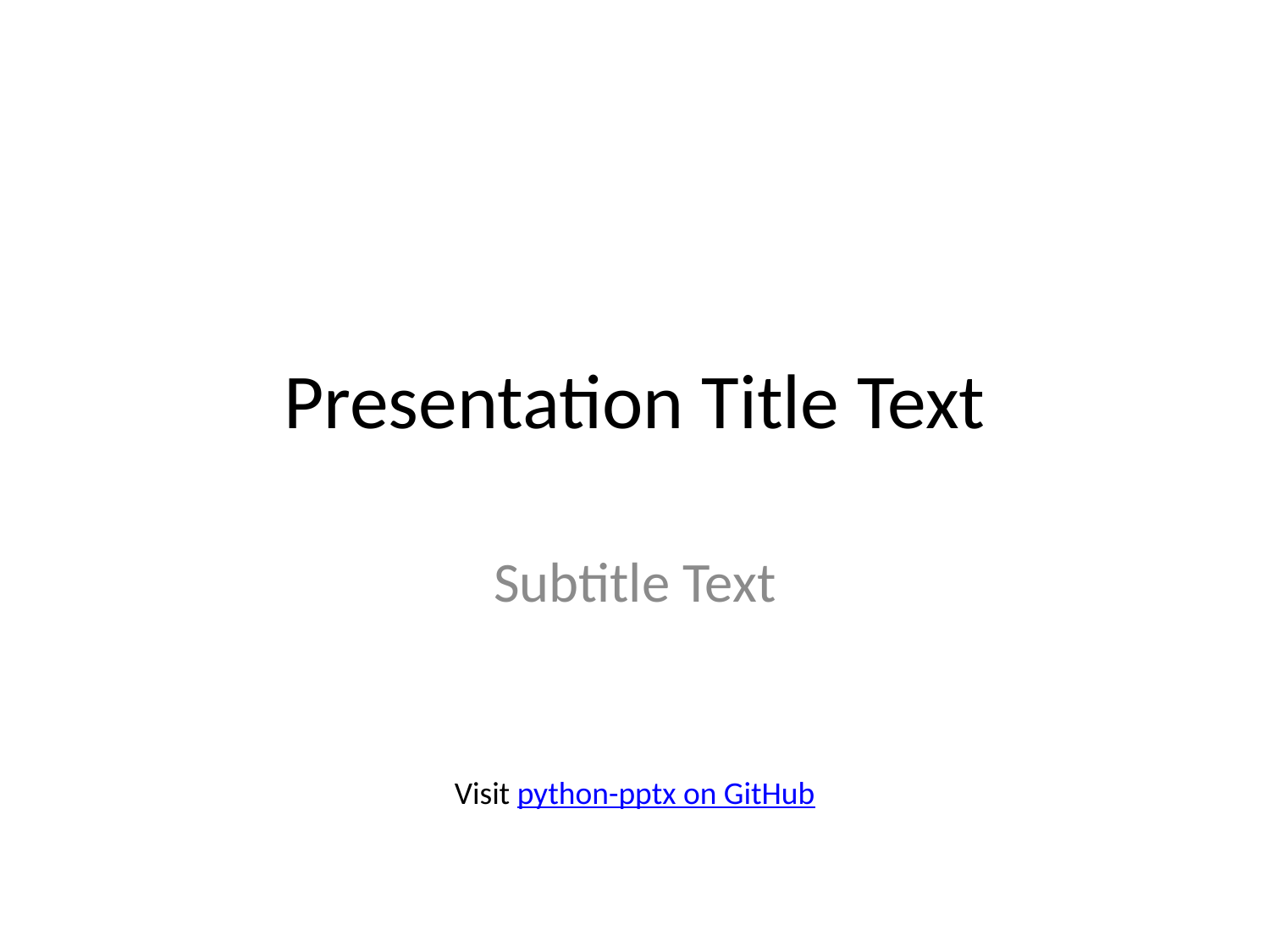

# Presentation Title Text
Subtitle Text
Visit python-pptx on GitHub